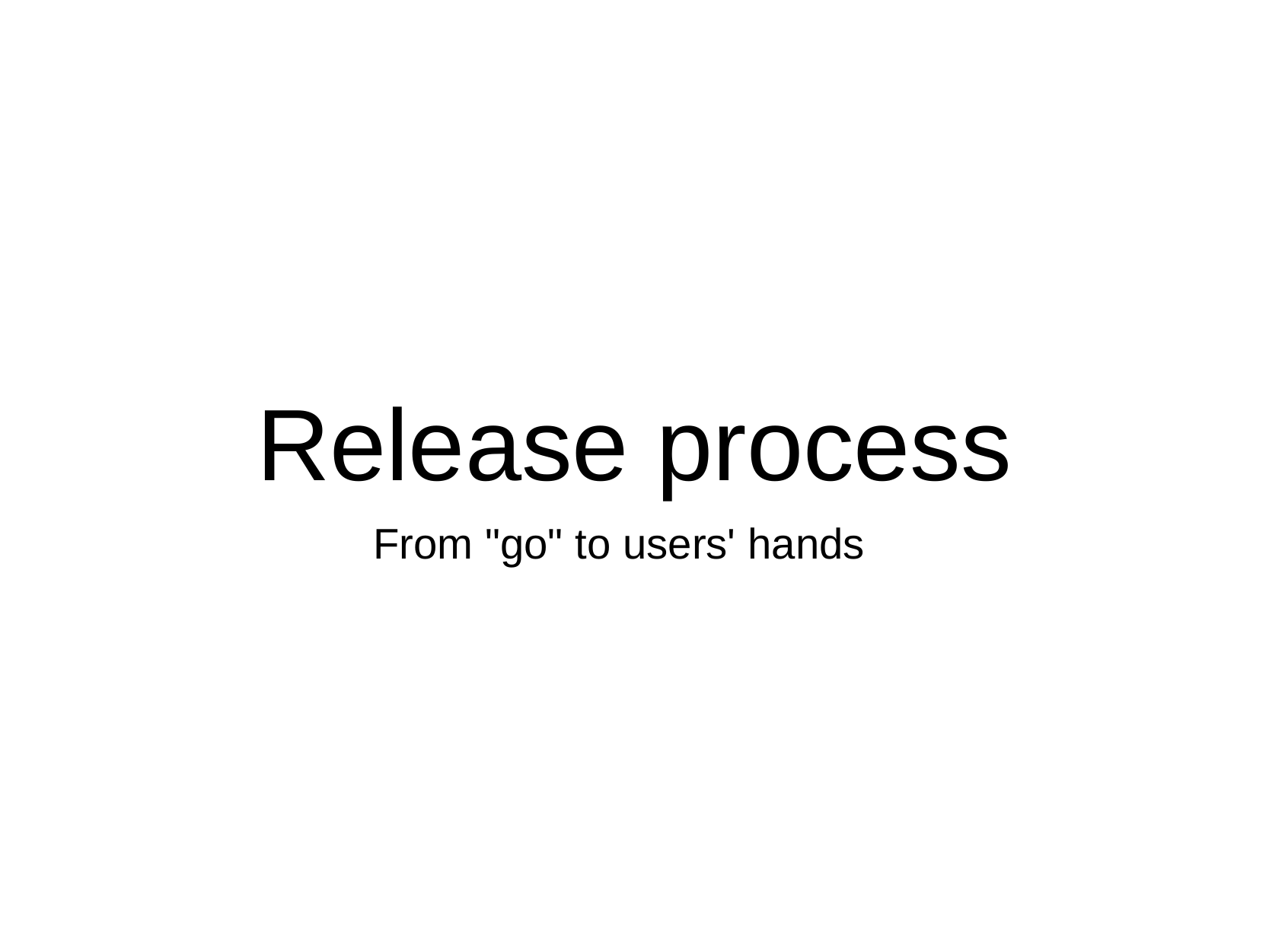

Release process
From "go" to users' hands